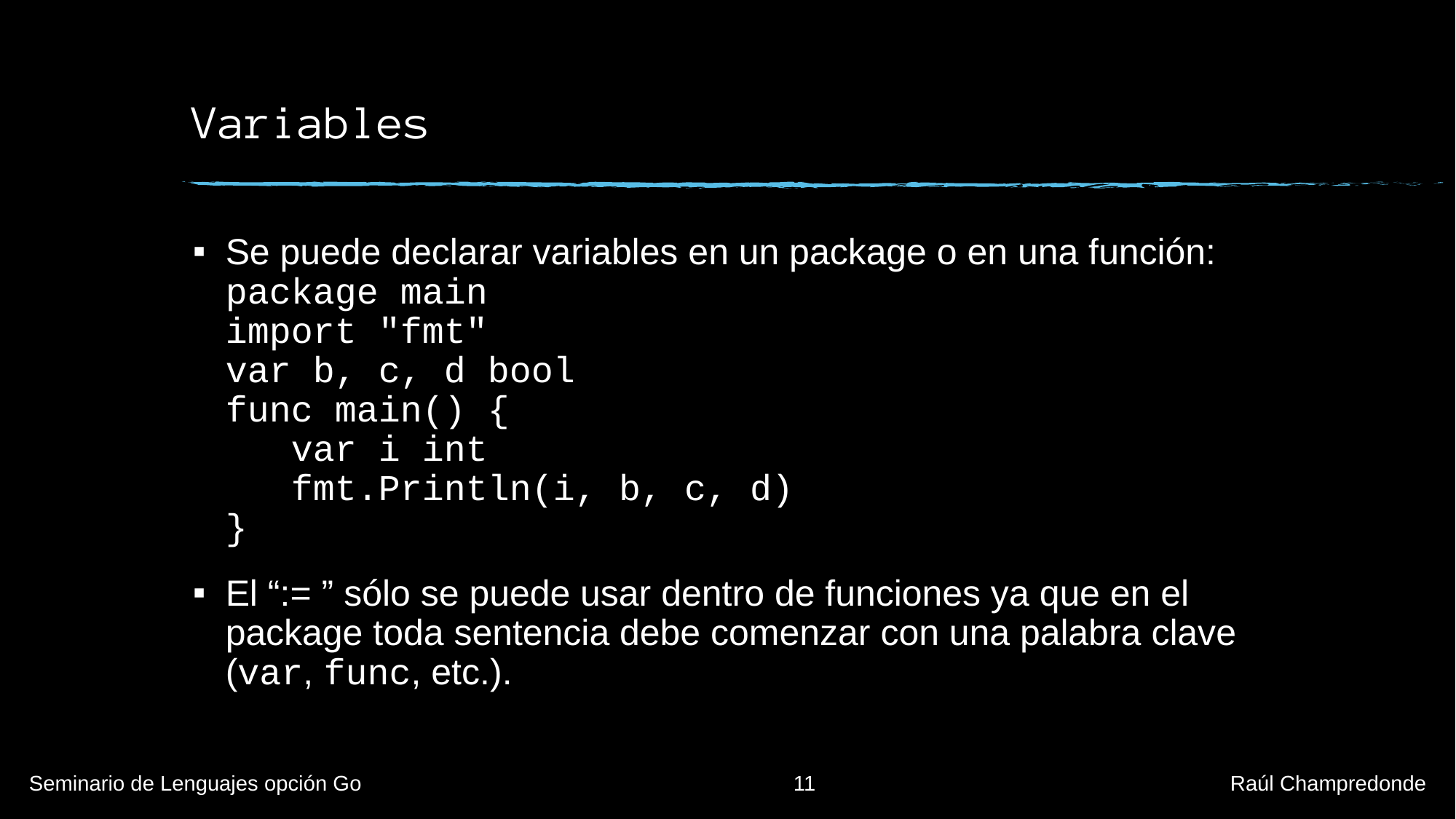

# Variables
Se puede declarar variables en un package o en una función:
package main
import "fmt"
var b, c, d bool
func main() {
   var i int
   fmt.Println(i, b, c, d)
}
El “:= ” sólo se puede usar dentro de funciones ya que en el package toda sentencia debe comenzar con una palabra clave (var, func, etc.).
Seminario de Lenguajes opción Go				11				Raúl Champredonde